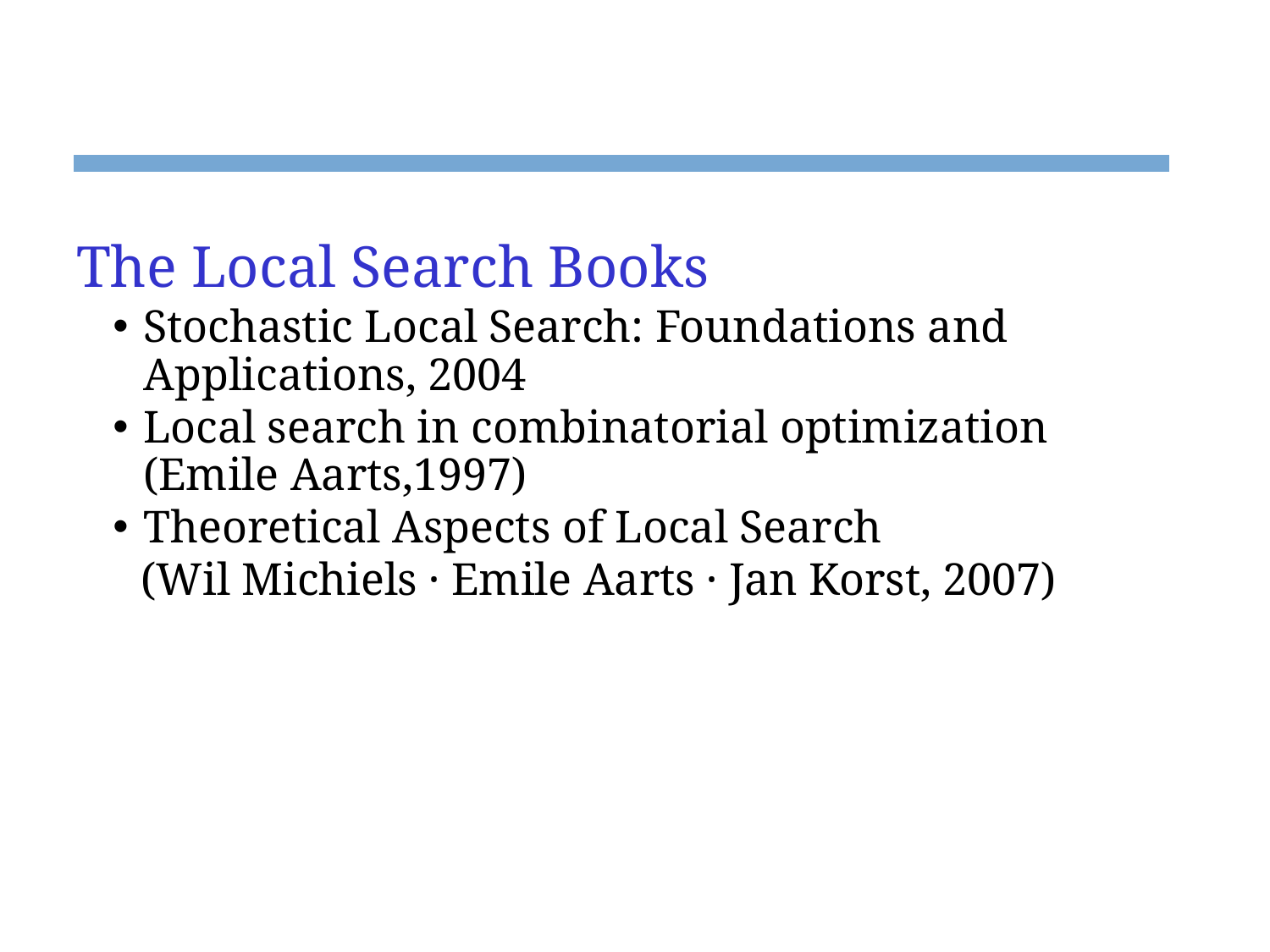

The Local Search Books
Stochastic Local Search: Foundations and Applications, 2004
Local search in combinatorial optimization (Emile Aarts,1997)
Theoretical Aspects of Local Search
(Wil Michiels · Emile Aarts · Jan Korst, 2007)